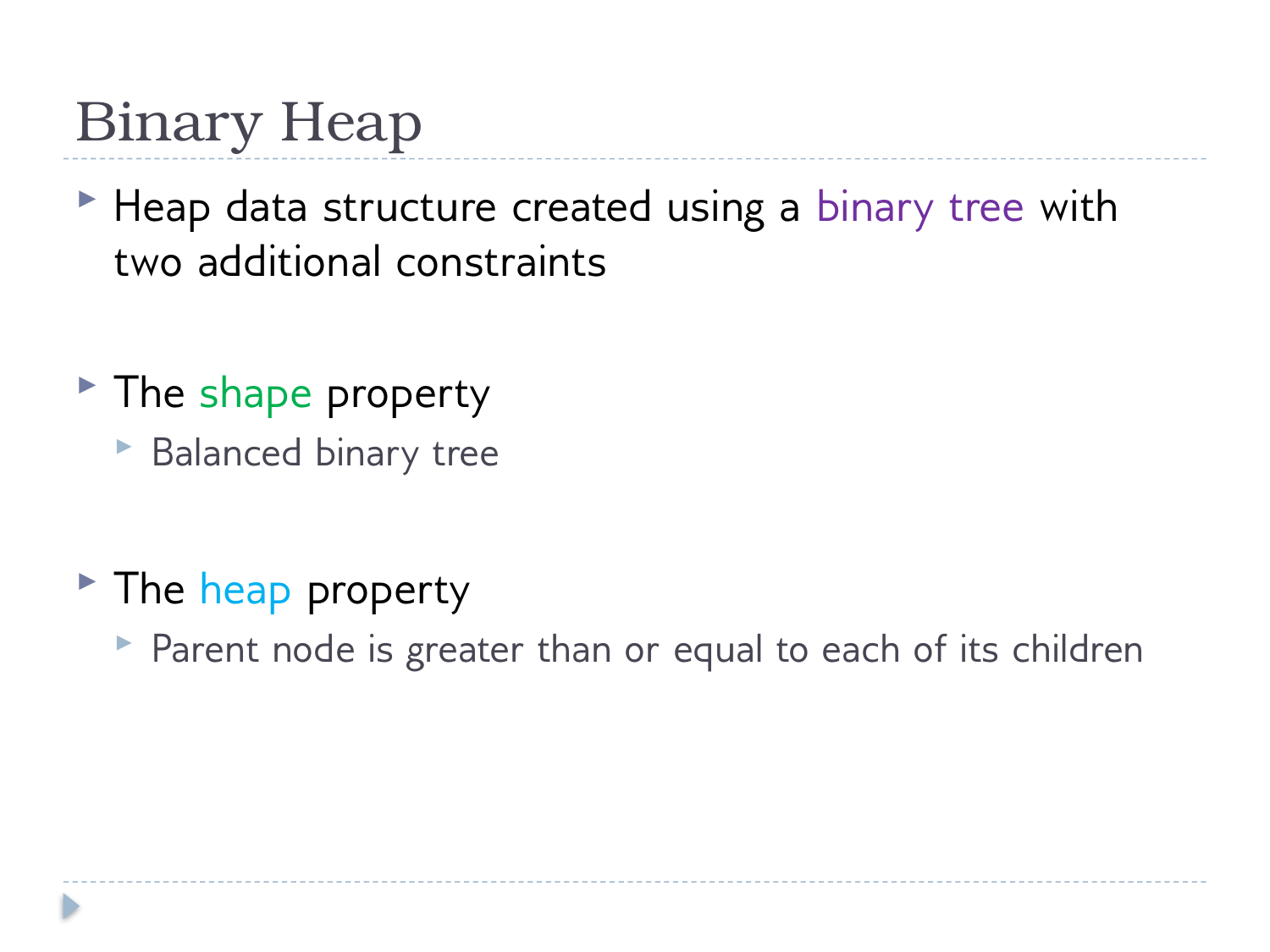

# Binary Heap
Heap data structure created using a binary tree with two additional constraints

The shape property
Balanced binary tree

The heap property
Parent node is greater than or equal to each of its children